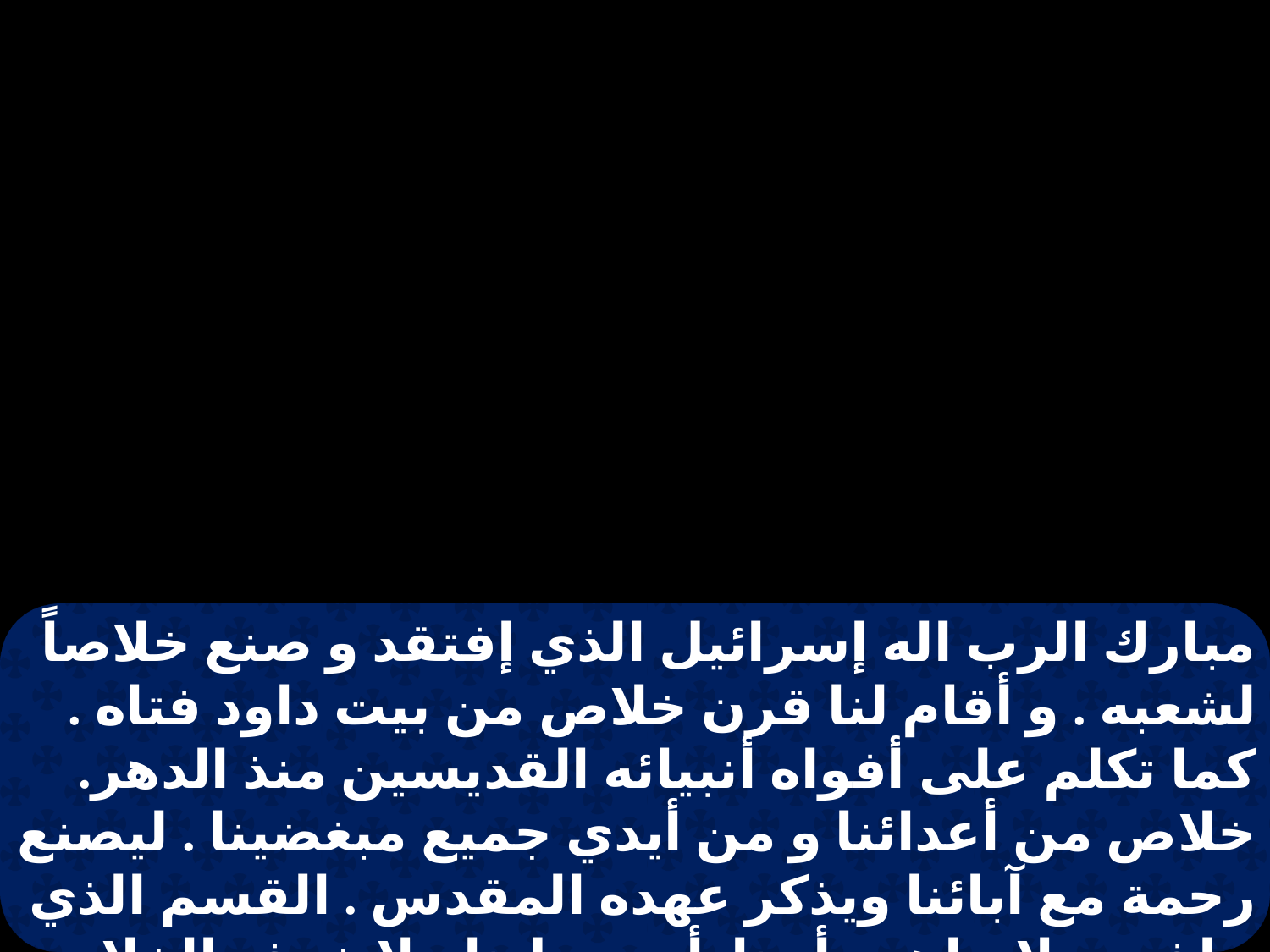

مبارك الرب اله إسرائيل الذي إفتقد و صنع خلاصاً لشعبه . و أقام لنا قرن خلاص من بيت داود فتاه . كما تكلم على أفواه أنبيائه القديسين منذ الدهر. خلاص من أعدائنا و من أيدي جميع مبغضينا . ليصنع رحمة مع آبائنا ويذكر عهده المقدس . القسم الذي حلف به لإبراهيم أبينا. أن يعطينا  بلا خوف الخلاص من أيدي أعدائنا لنعبده بالطهارة و الحق قدامه جميع أيامنا .